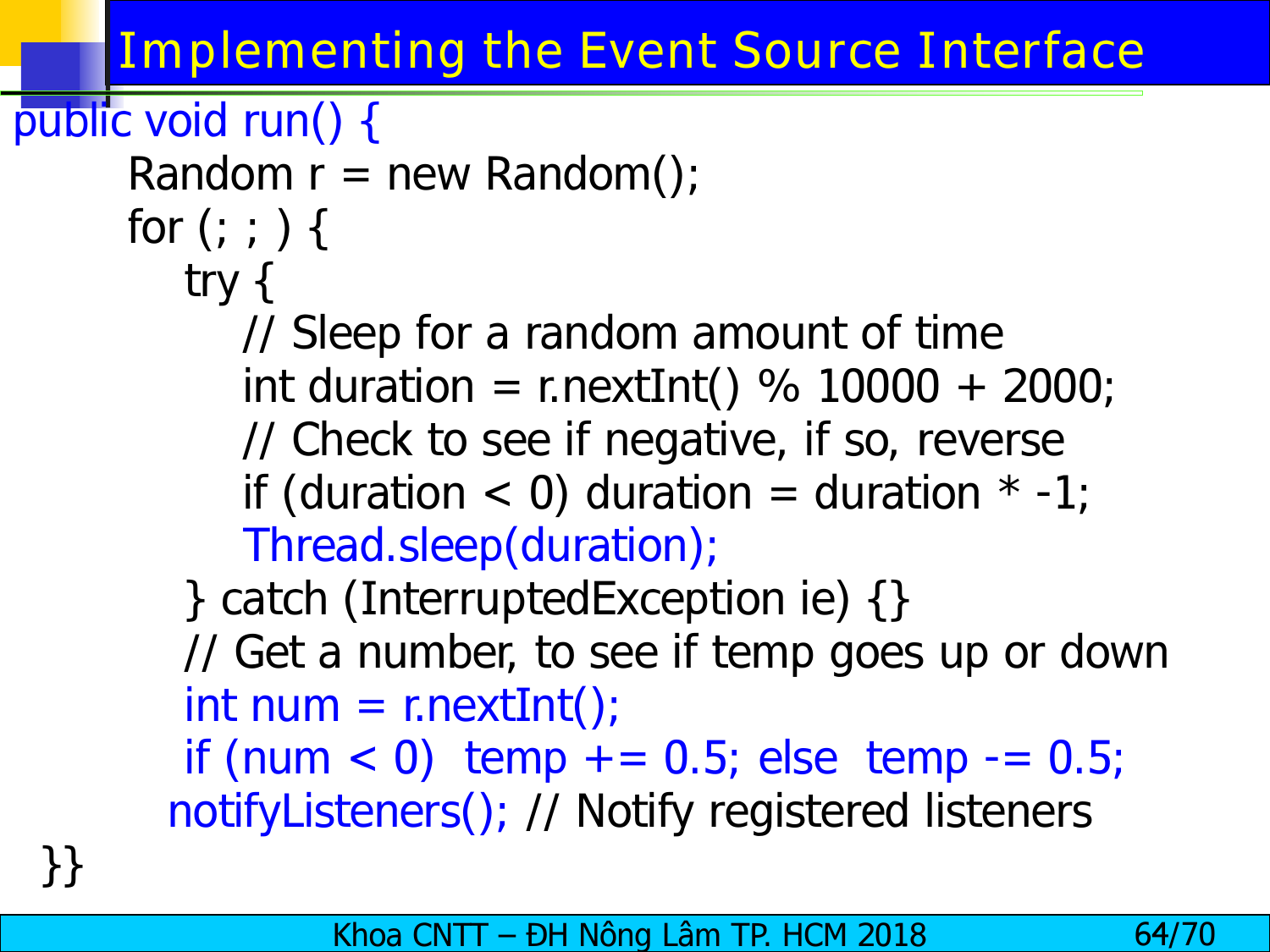

# Implementing the Event Source Interface
public void run() {
        Random r = new Random();
        for (; ; ) {
            try {
                // Sleep for a random amount of time
                int duration = r.nextInt() % 10000 + 2000;
                // Check to see if negative, if so, reverse
                if (duration < 0) duration = duration * -1;
                Thread.sleep(duration);
            } catch (InterruptedException ie) {}
            // Get a number, to see if temp goes up or down
            int num = r.nextInt();
            if (num < 0)  temp += 0.5; else  temp -= 0.5;
	         notifyListeners(); // Notify registered listeners
  }}